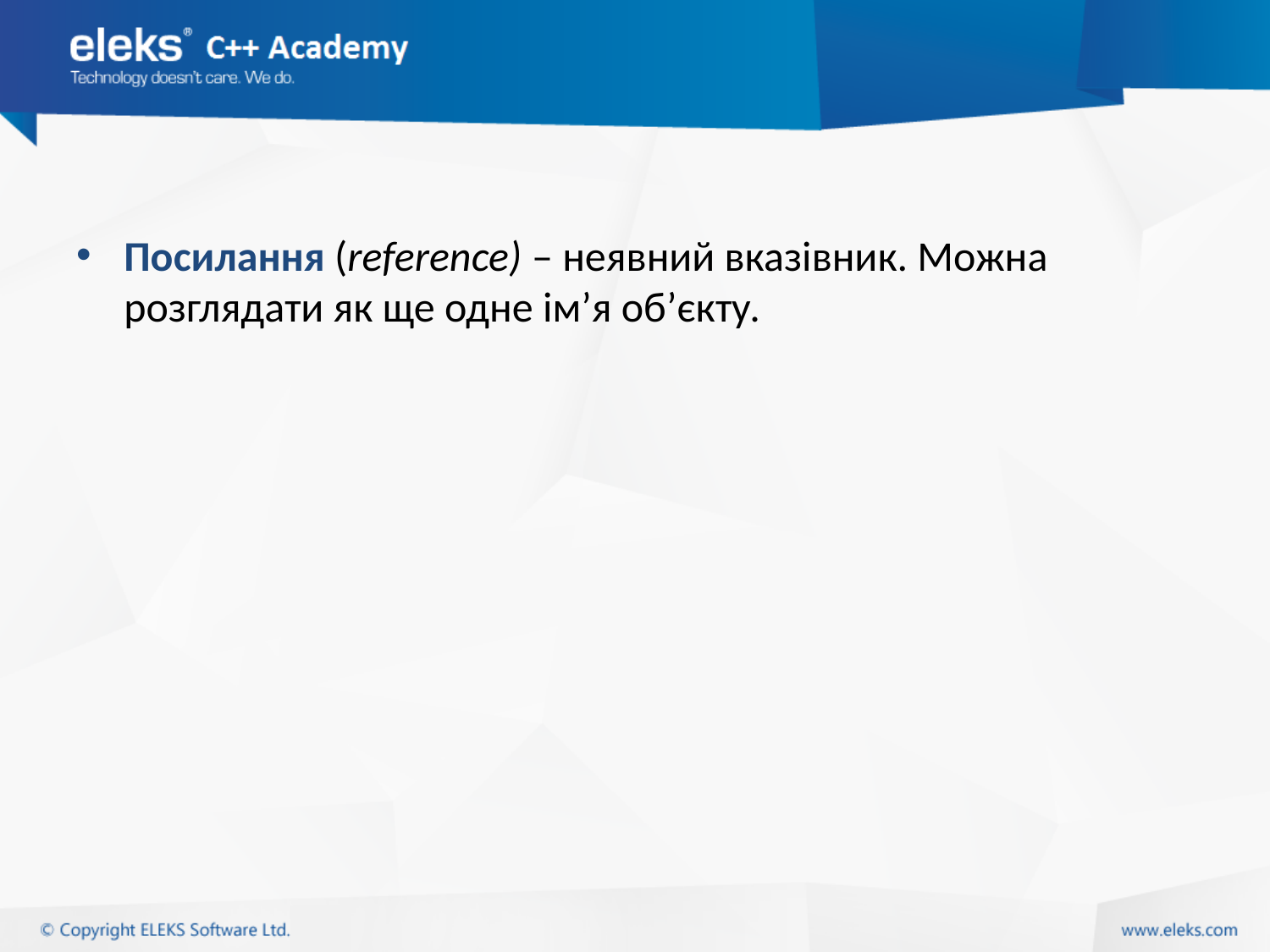

#
Посилання (reference) – неявний вказівник. Можна розглядати як ще одне ім’я об’єкту.